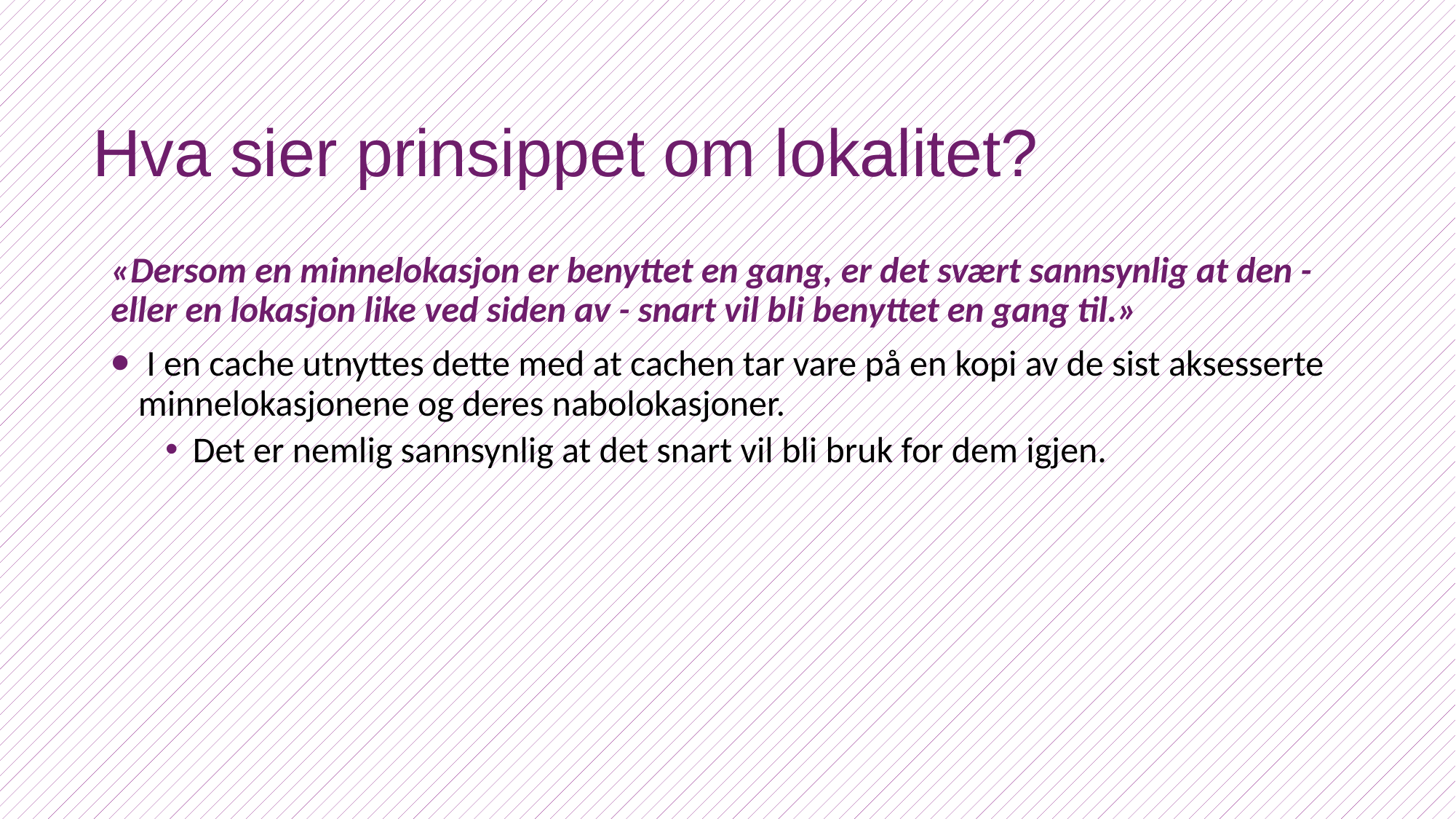

# Hva sier prinsippet om lokalitet?
«Dersom en minnelokasjon er benyttet en gang, er det svært sannsynlig at den - eller en lokasjon like ved siden av - snart vil bli benyttet en gang til.»
 I en cache utnyttes dette med at cachen tar vare på en kopi av de sist aksesserte minnelokasjonene og deres nabolokasjoner.
Det er nemlig sannsynlig at det snart vil bli bruk for dem igjen.